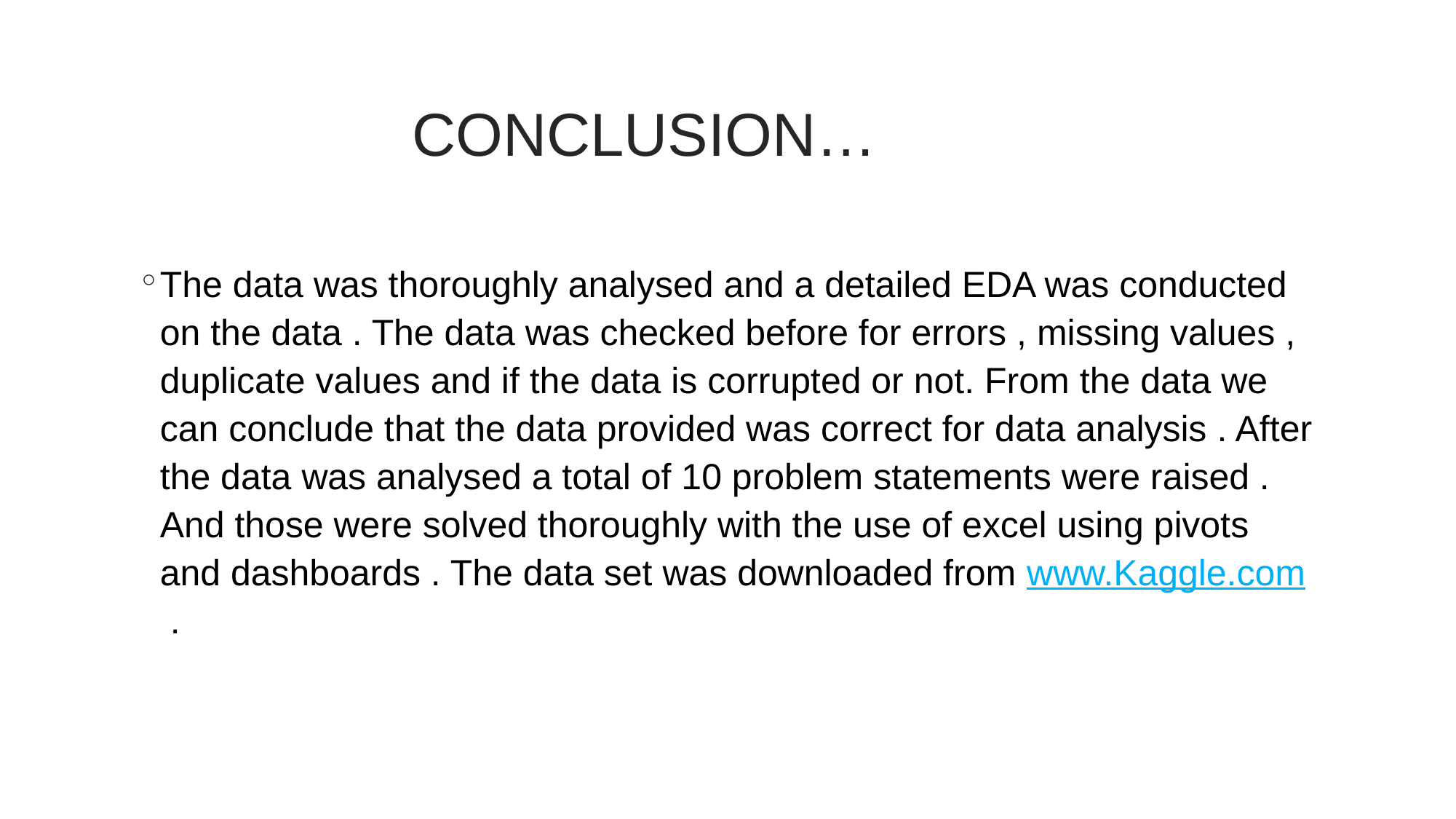

# CONCLUSION…
The data was thoroughly analysed and a detailed EDA was conducted on the data . The data was checked before for errors , missing values , duplicate values and if the data is corrupted or not. From the data we can conclude that the data provided was correct for data analysis . After the data was analysed a total of 10 problem statements were raised . And those were solved thoroughly with the use of excel using pivots and dashboards . The data set was downloaded from www.Kaggle.com .